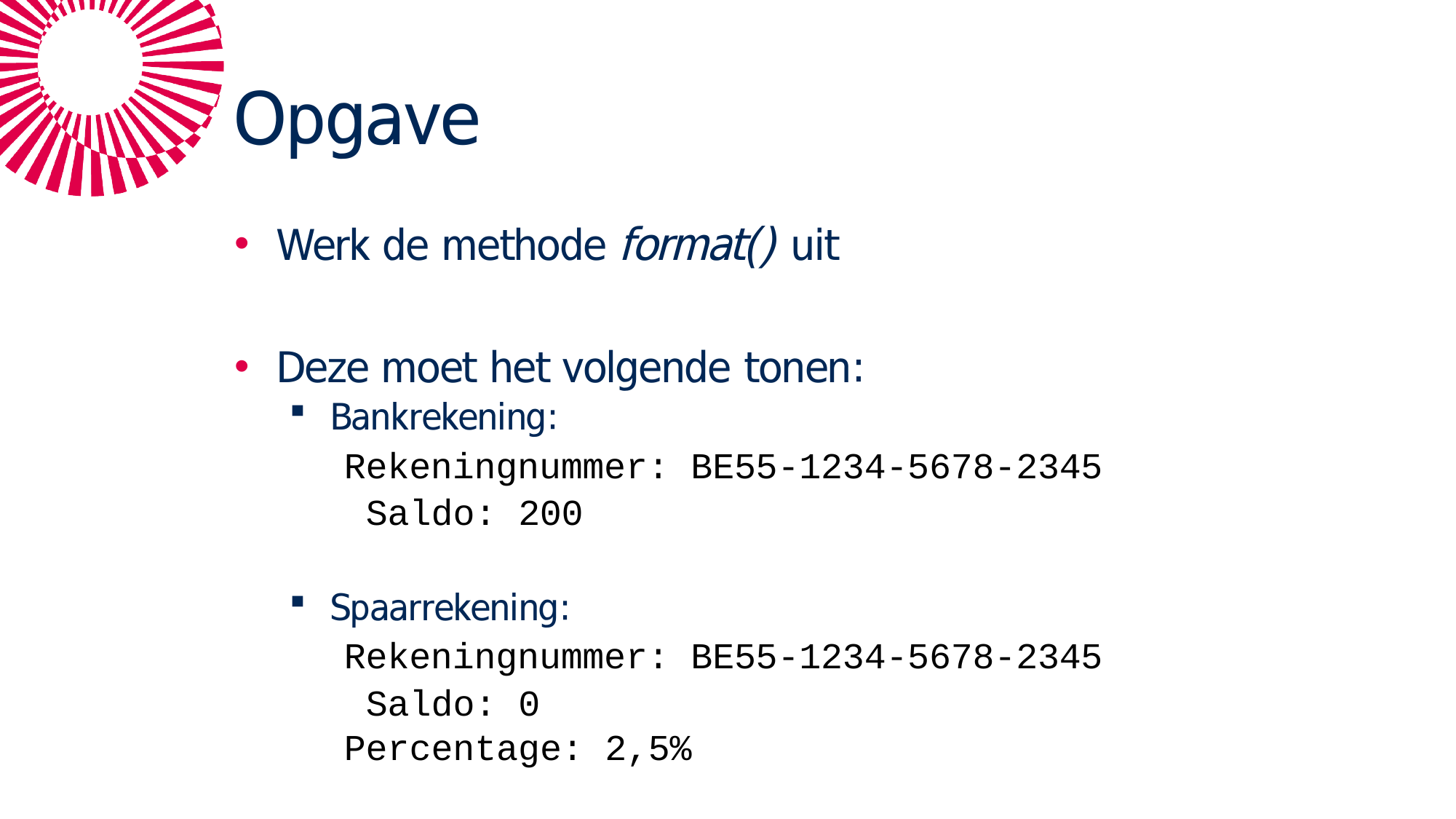

# Opgave
Werk de methode format() uit

Deze moet het volgende tonen:
Bankrekening:
Rekeningnummer: BE55-1234-5678-2345  Saldo: 200

Spaarrekening:
Rekeningnummer: BE55-1234-5678-2345  Saldo: 0
Percentage: 2,5%